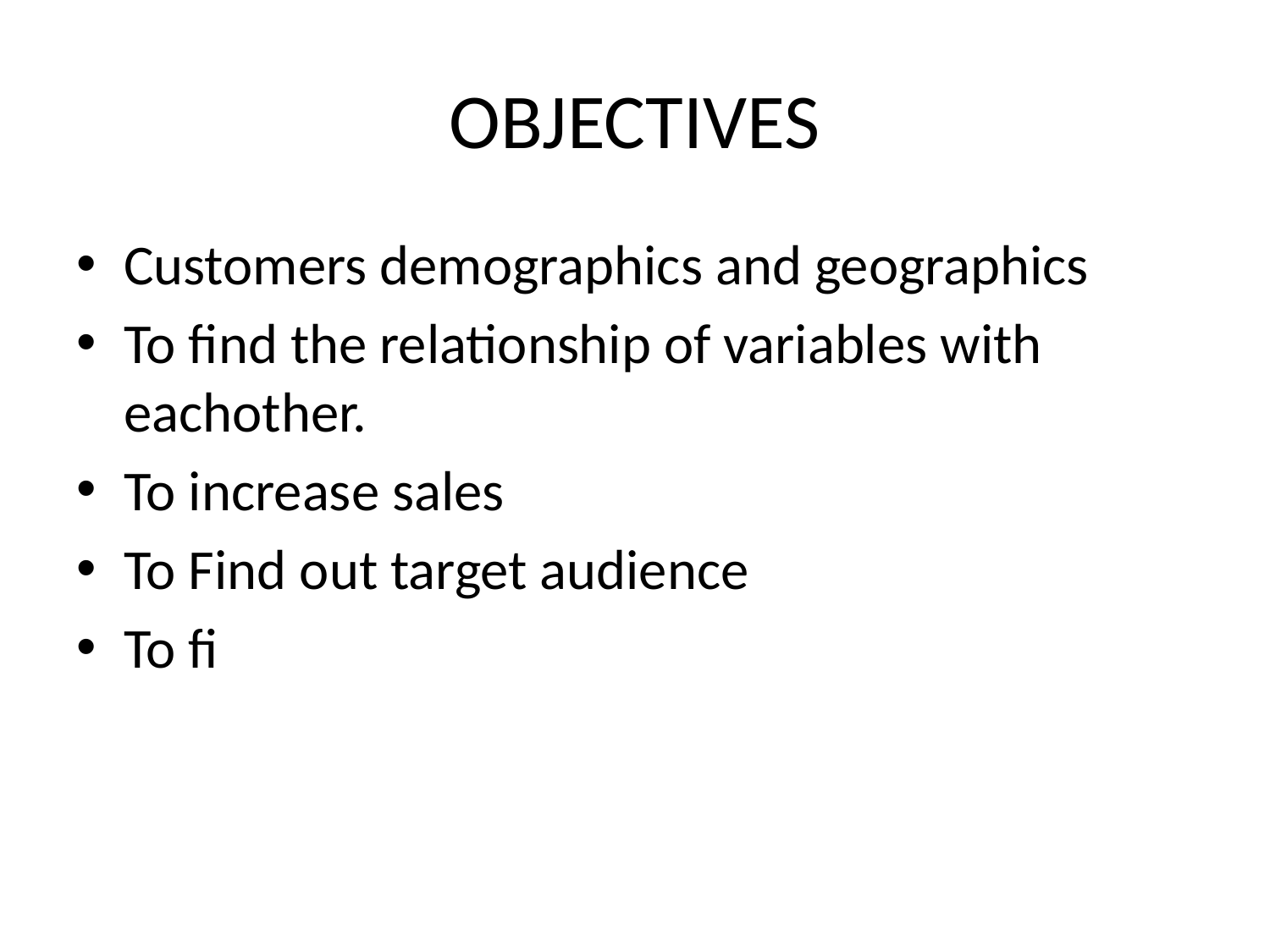

# OBJECTIVES
Customers demographics and geographics
To find the relationship of variables with eachother.
To increase sales
To Find out target audience
To fi